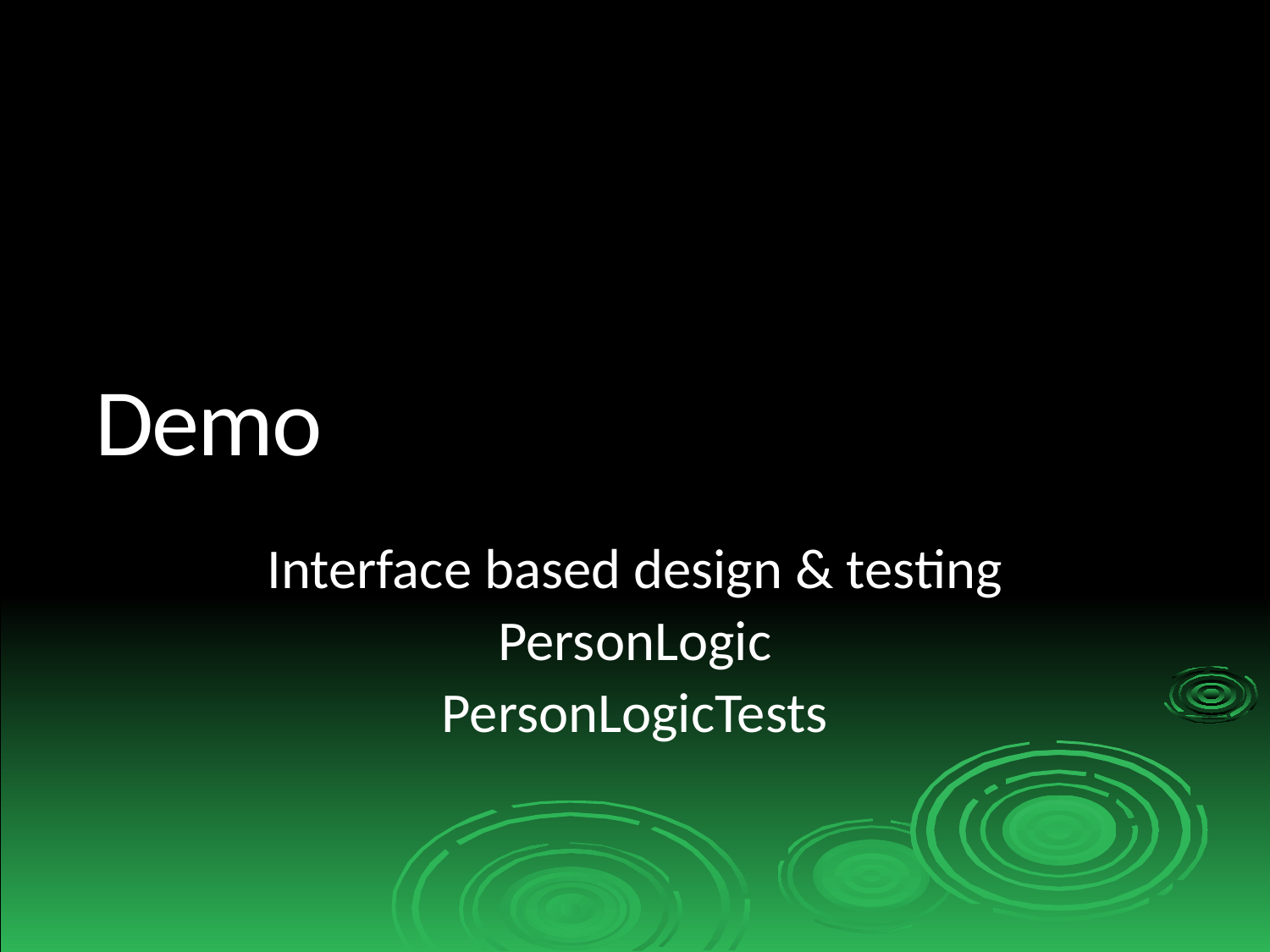

# Demo
Interface based design & testing
PersonLogic
PersonLogicTests